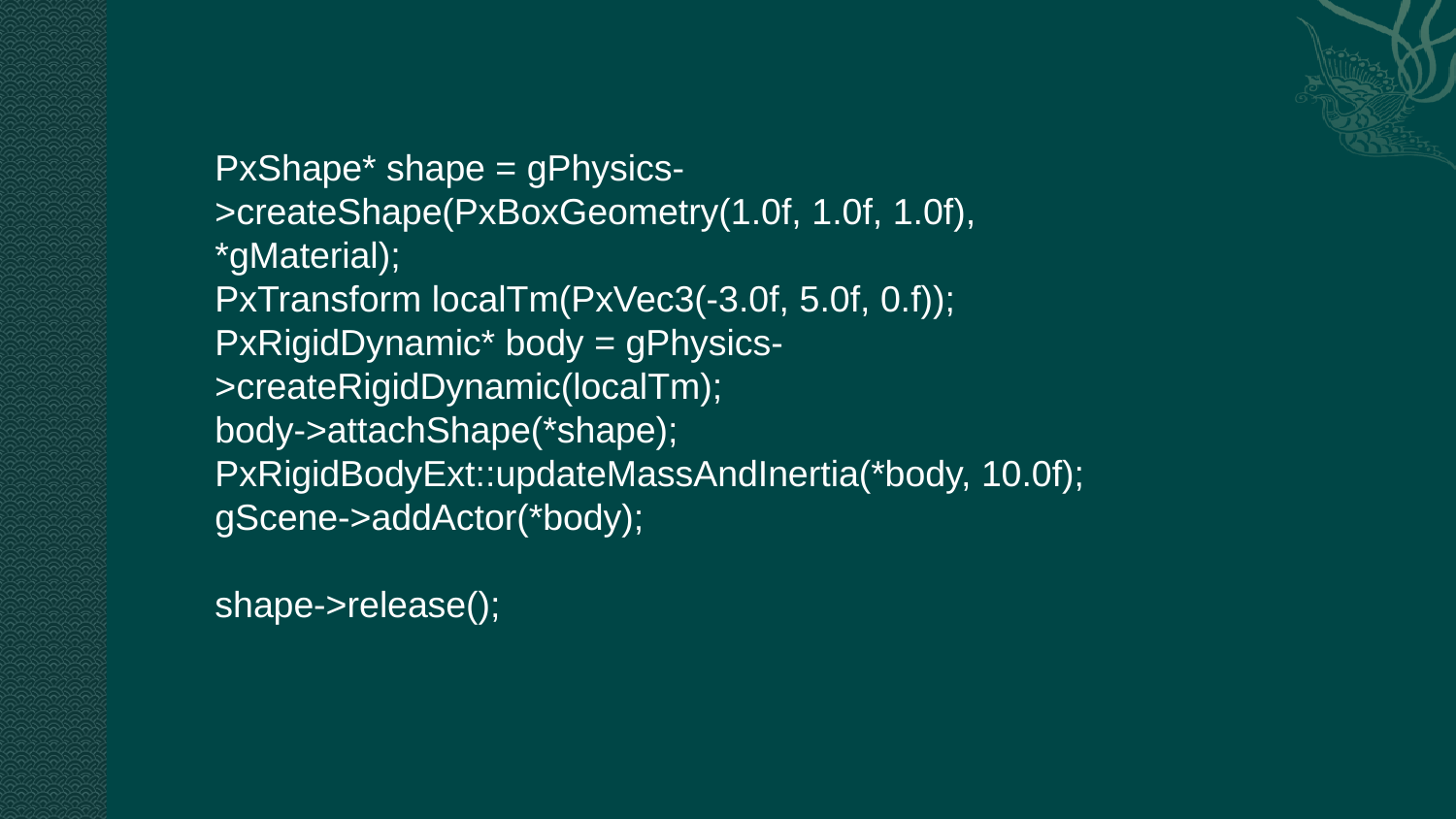

#
PxShape* shape = gPhysics->createShape(PxBoxGeometry(1.0f, 1.0f, 1.0f), *gMaterial);
PxTransform localTm(PxVec3(-3.0f, 5.0f, 0.f));
PxRigidDynamic* body = gPhysics->createRigidDynamic(localTm);
body->attachShape(*shape);
PxRigidBodyExt::updateMassAndInertia(*body, 10.0f);
gScene->addActor(*body);

shape->release();